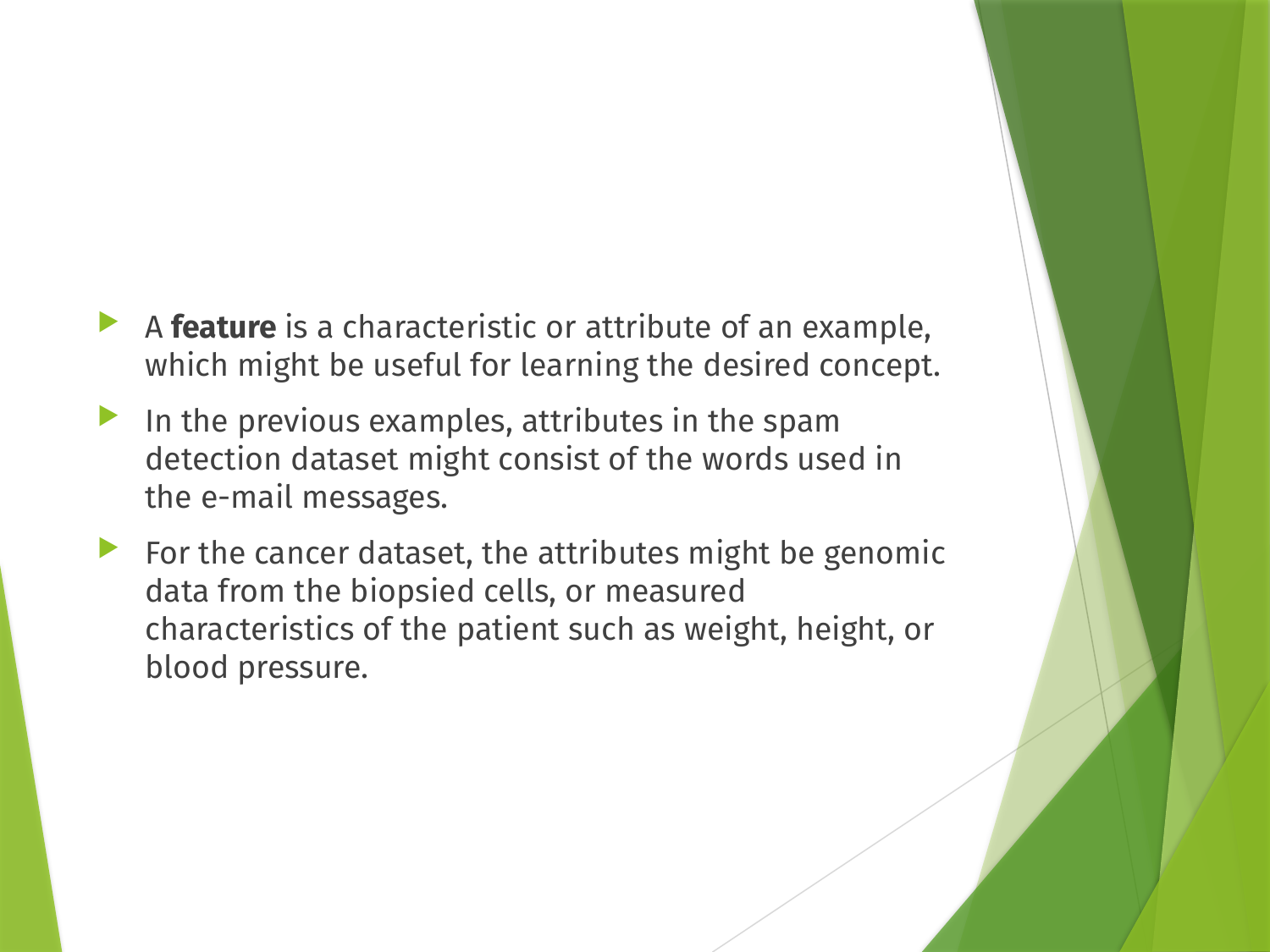

#
A feature is a characteristic or attribute of an example, which might be useful for learning the desired concept.
In the previous examples, attributes in the spam detection dataset might consist of the words used in the e-mail messages.
For the cancer dataset, the attributes might be genomic data from the biopsied cells, or measured characteristics of the patient such as weight, height, or blood pressure.